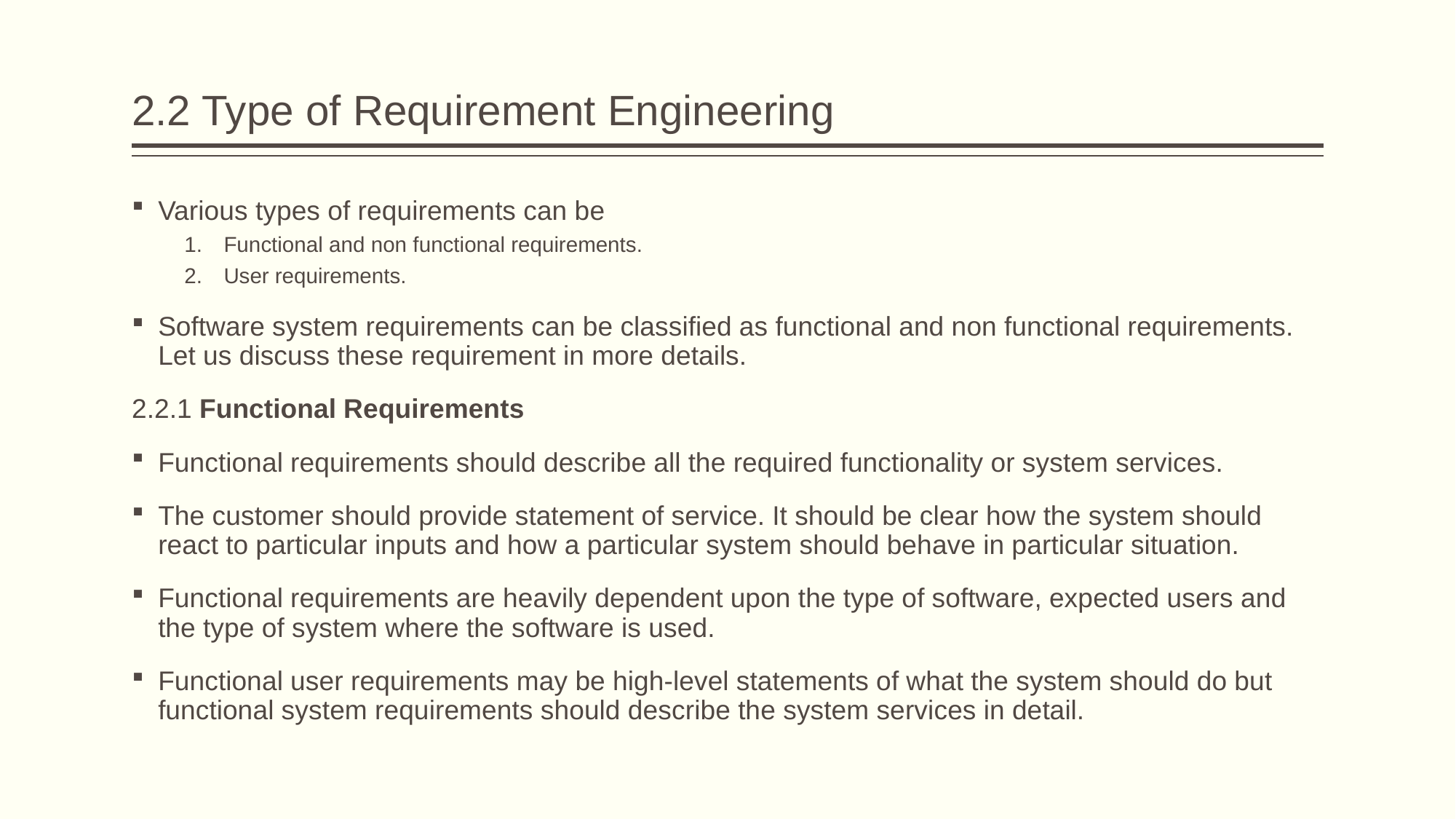

# 2.2 Type of Requirement Engineering
Various types of requirements can be
Functional and non functional requirements.
User requirements.
Software system requirements can be classified as functional and non functional requirements. Let us discuss these requirement in more details.
2.2.1 Functional Requirements
Functional requirements should describe all the required functionality or system services.
The customer should provide statement of service. It should be clear how the system should react to particular inputs and how a particular system should behave in particular situation.
Functional requirements are heavily dependent upon the type of software, expected users and the type of system where the software is used.
Functional user requirements may be high-level statements of what the system should do but functional system requirements should describe the system services in detail.